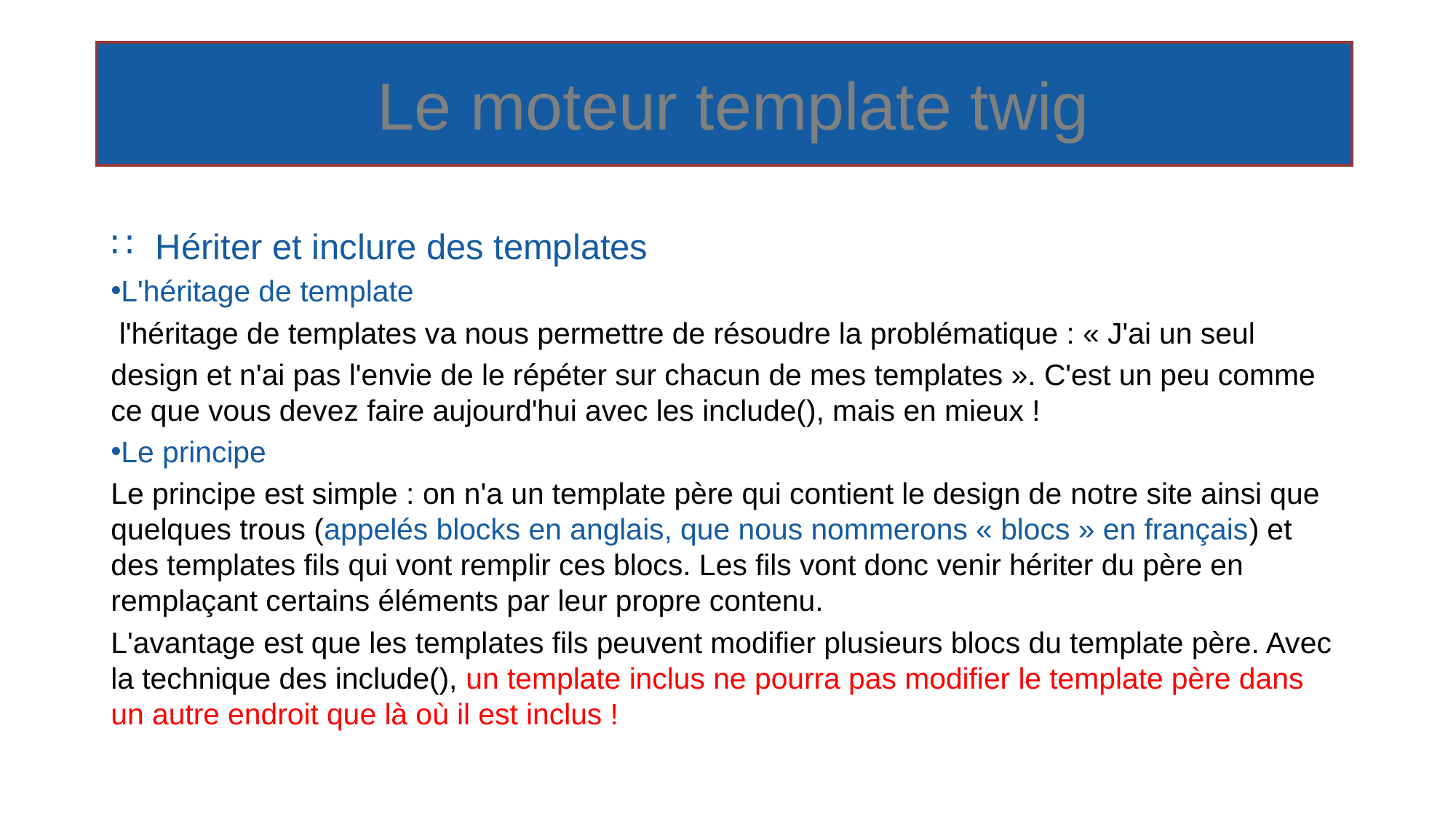

# Le moteur template twig
Hériter et inclure des templates
L'héritage de template
 l'héritage de templates va nous permettre de résoudre la problématique : « J'ai un seul
design et n'ai pas l'envie de le répéter sur chacun de mes templates ». C'est un peu comme ce que vous devez faire aujourd'hui avec les include(), mais en mieux !
Le principe
Le principe est simple : on n'a un template père qui contient le design de notre site ainsi que quelques trous (appelés blocks en anglais, que nous nommerons « blocs » en français) et des templates fils qui vont remplir ces blocs. Les fils vont donc venir hériter du père en remplaçant certains éléments par leur propre contenu.
L'avantage est que les templates fils peuvent modifier plusieurs blocs du template père. Avec la technique des include(), un template inclus ne pourra pas modifier le template père dans un autre endroit que là où il est inclus !